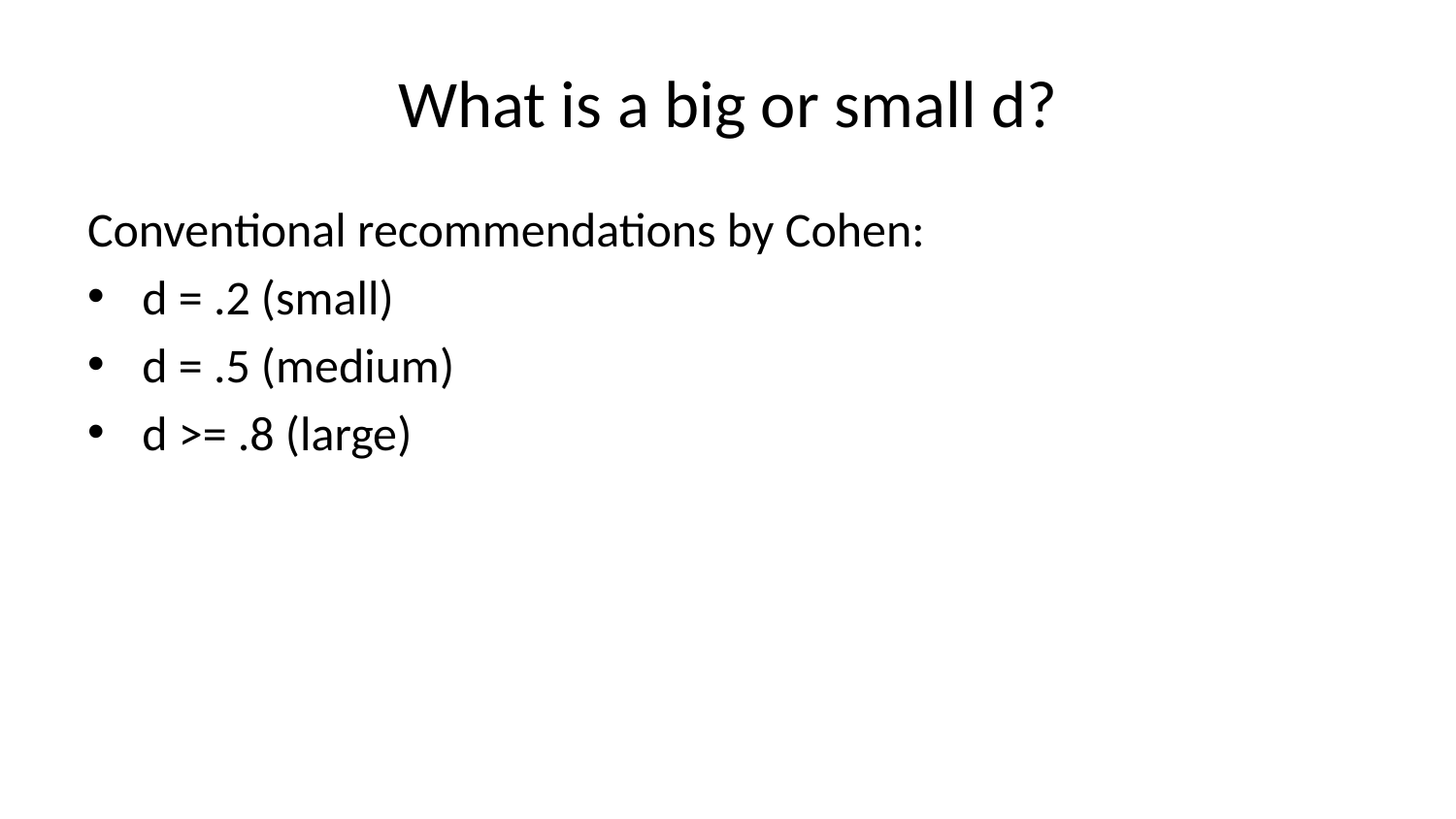

# What is a big or small d?
Conventional recommendations by Cohen:
d = .2 (small)
d = .5 (medium)
d >= .8 (large)